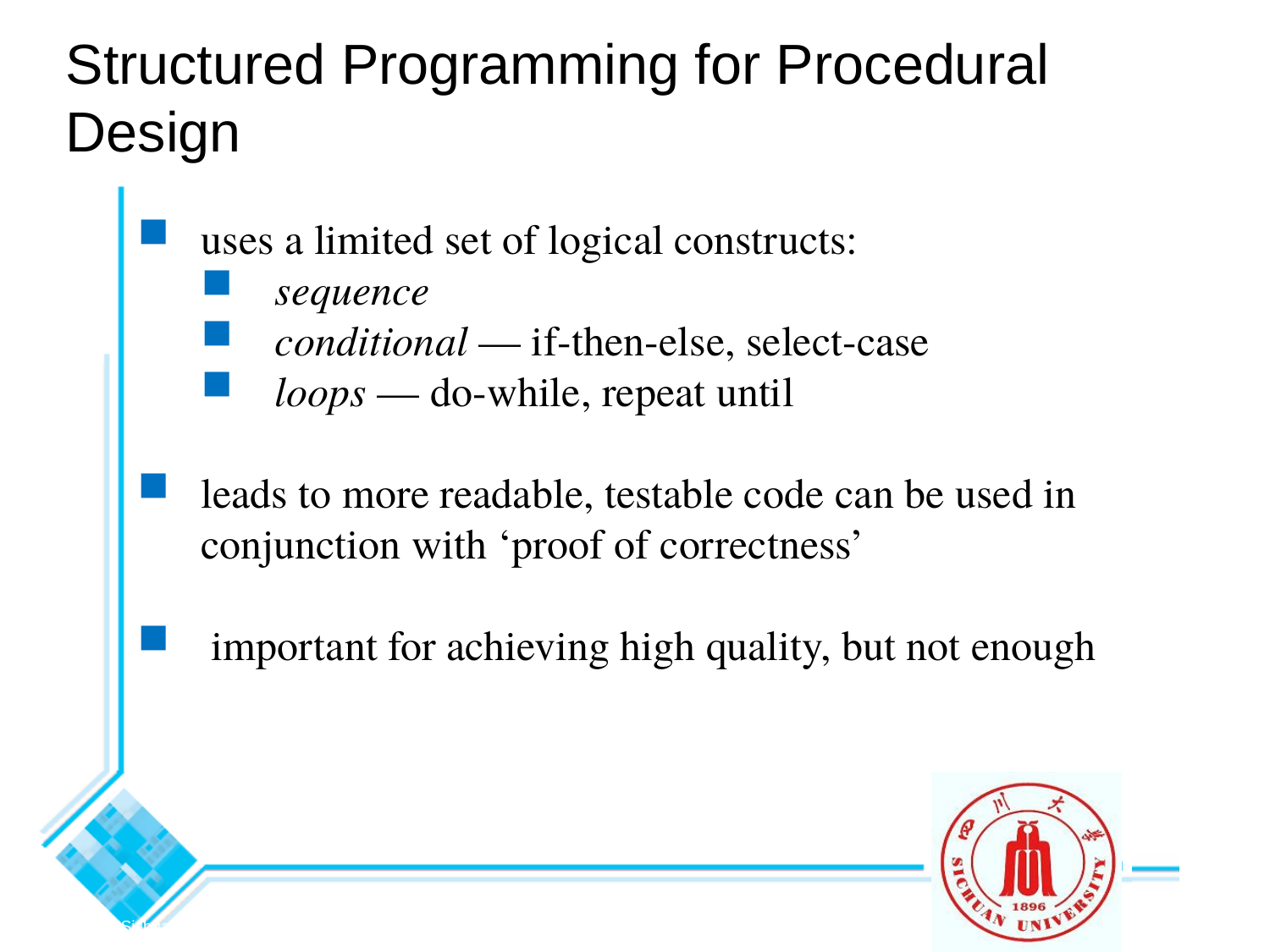

Structured Programming for Procedural Design
uses a limited set of logical constructs:
 sequence
 conditional — if-then-else, select-case
 loops — do-while, repeat until

leads to more readable, testable code can be used in conjunction with ‘proof of correctness’

 important for achieving high quality, but not enough
62
© 2010 Sichuan University All rights reserved.  |  Confidential
62